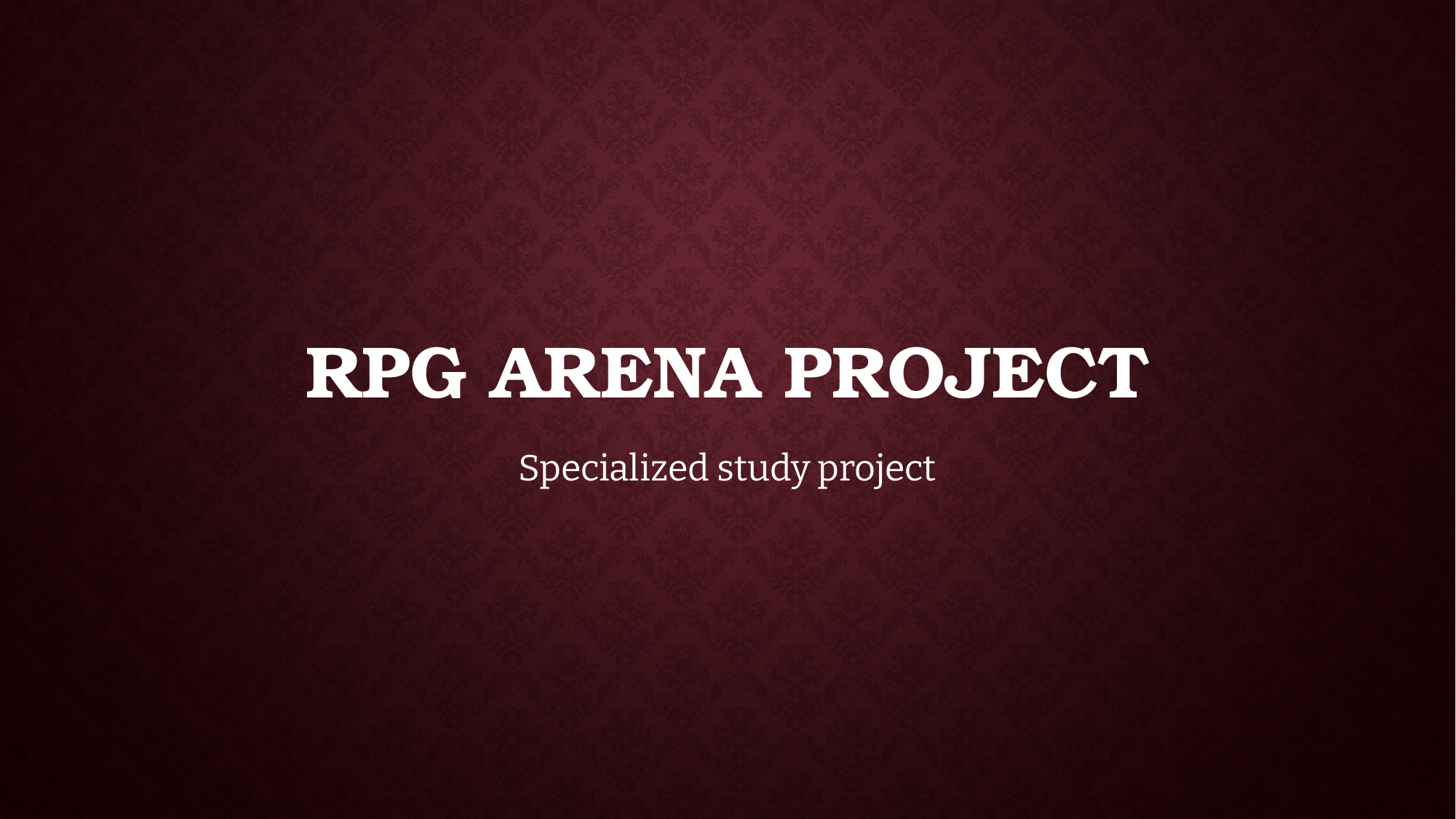

# RPG ARENA Project
Specialized study project